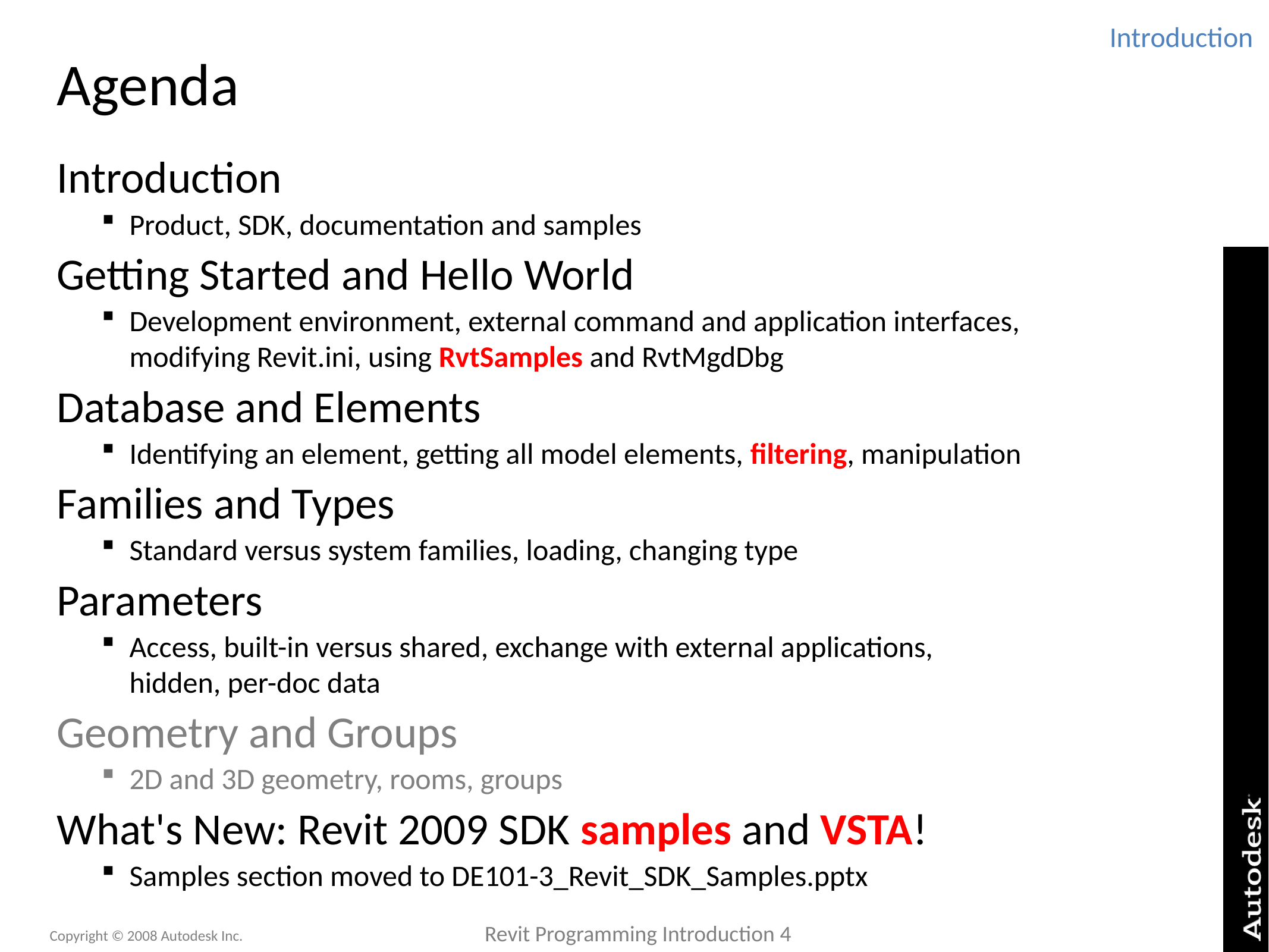

Introduction
# Agenda
Introduction
Product, SDK, documentation and samples
Getting Started and Hello World
Development environment, external command and application interfaces, modifying Revit.ini, using RvtSamples and RvtMgdDbg
Database and Elements
Identifying an element, getting all model elements, filtering, manipulation
Families and Types
Standard versus system families, loading, changing type
Parameters
Access, built-in versus shared, exchange with external applications, hidden, per-doc data
Geometry and Groups
2D and 3D geometry, rooms, groups
What's New: Revit 2009 SDK samples and VSTA!
Samples section moved to DE101-3_Revit_SDK_Samples.pptx